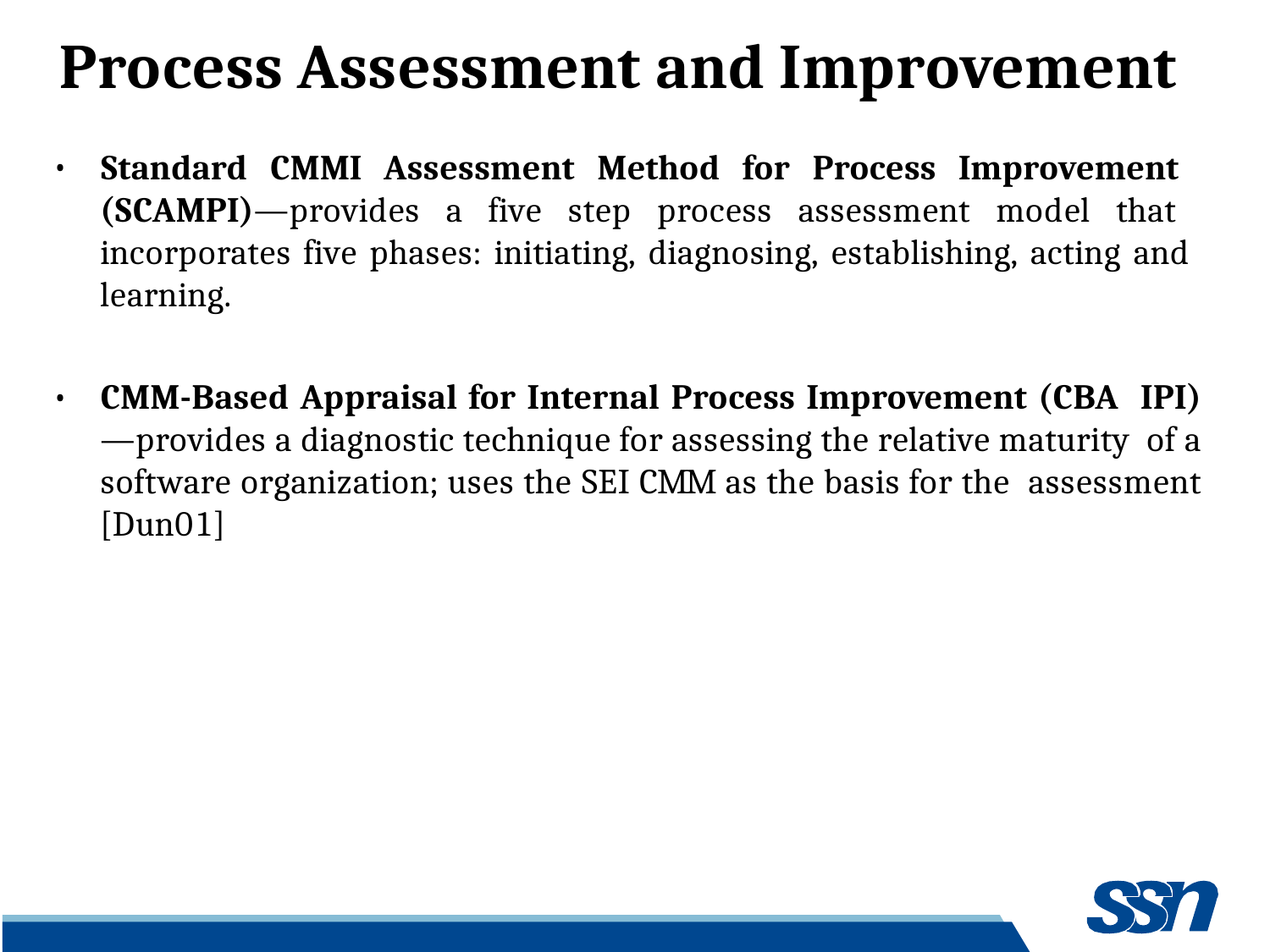

# Process Assessment and Improvement
Standard CMMI Assessment Method for Process Improvement  (SCAMPI)—provides a five step process assessment model that  incorporates five phases: initiating, diagnosing, establishing, acting and  learning.

CMM-Based Appraisal for Internal Process Improvement (CBA  IPI)—provides a diagnostic technique for assessing the relative maturity  of a software organization; uses the SEI CMM as the basis for the  assessment [Dun01]